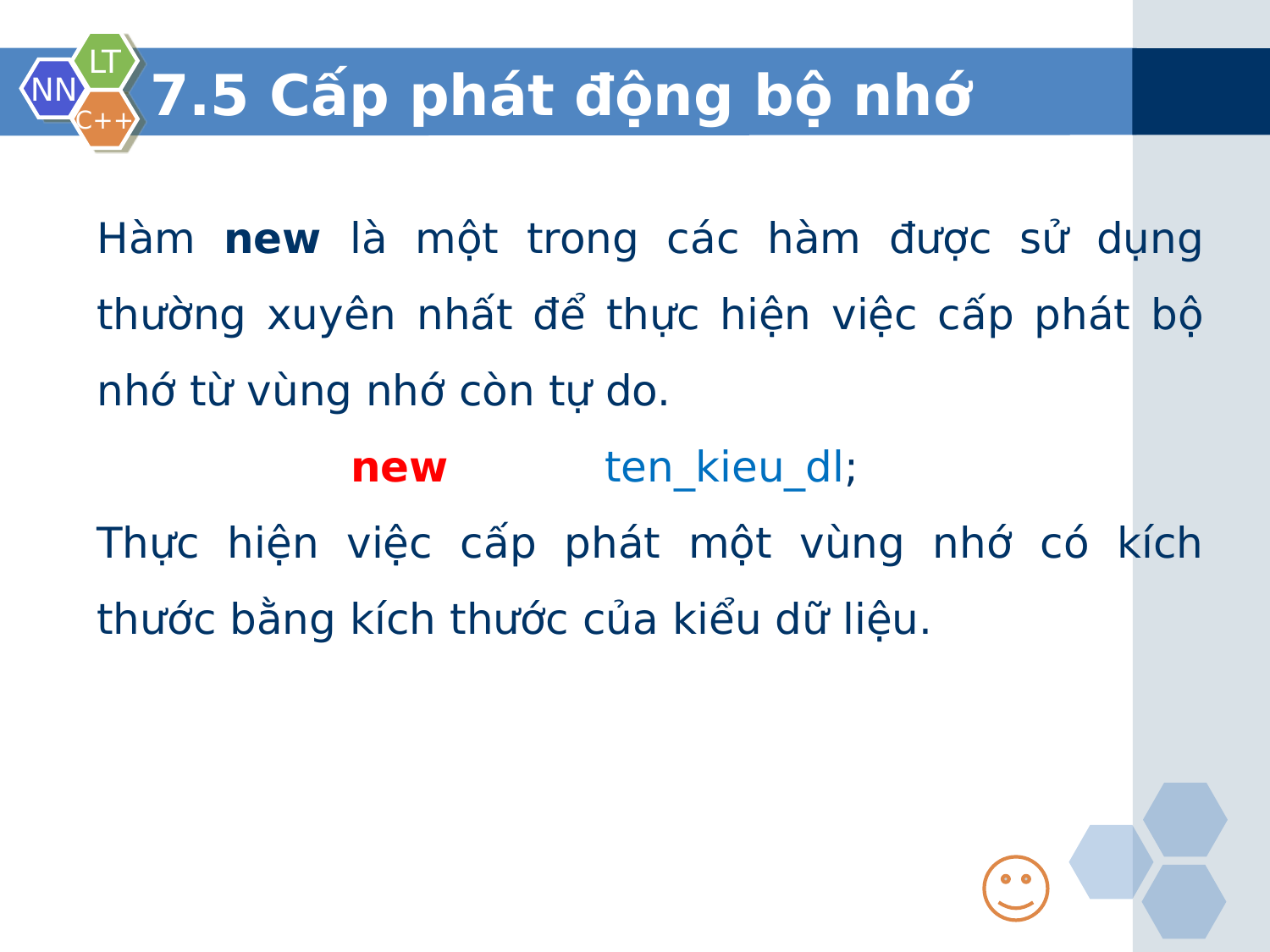

7.5 Cấp phát động bộ nhớ
Hàm new là một trong các hàm được sử dụng thường xuyên nhất để thực hiện việc cấp phát bộ nhớ từ vùng nhớ còn tự do.
		new 		ten_kieu_dl;
Thực hiện việc cấp phát một vùng nhớ có kích thước bằng kích thước của kiểu dữ liệu.